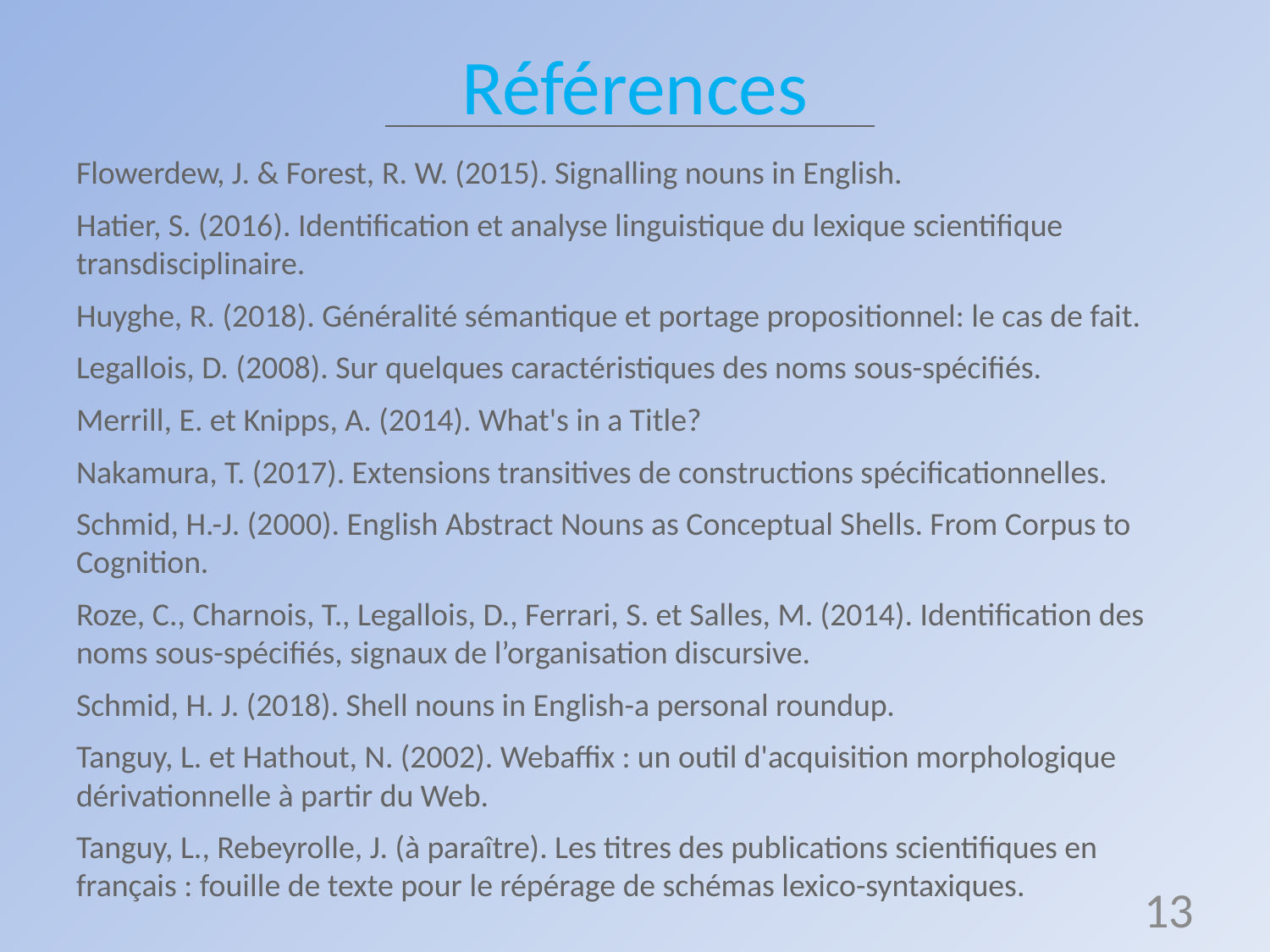

# Références
Flowerdew, J. & Forest, R. W. (2015). Signalling nouns in English.
Hatier, S. (2016). Identification et analyse linguistique du lexique scientifique transdisciplinaire.
Huyghe, R. (2018). Généralité sémantique et portage propositionnel: le cas de fait.
Legallois, D. (2008). Sur quelques caractéristiques des noms sous-spécifiés.
Merrill, E. et Knipps, A. (2014). What's in a Title?
Nakamura, T. (2017). Extensions transitives de constructions spécificationnelles.
Schmid, H.-J. (2000). English Abstract Nouns as Conceptual Shells. From Corpus to Cognition.
Roze, C., Charnois, T., Legallois, D., Ferrari, S. et Salles, M. (2014). Identification des noms sous-spécifiés, signaux de l’organisation discursive.
Schmid, H. J. (2018). Shell nouns in English-a personal roundup.
Tanguy, L. et Hathout, N. (2002). Webaffix : un outil d'acquisition morphologique dérivationnelle à partir du Web.
Tanguy, L., Rebeyrolle, J. (à paraître). Les titres des publications scientifiques en français : fouille de texte pour le répérage de schémas lexico-syntaxiques.
13